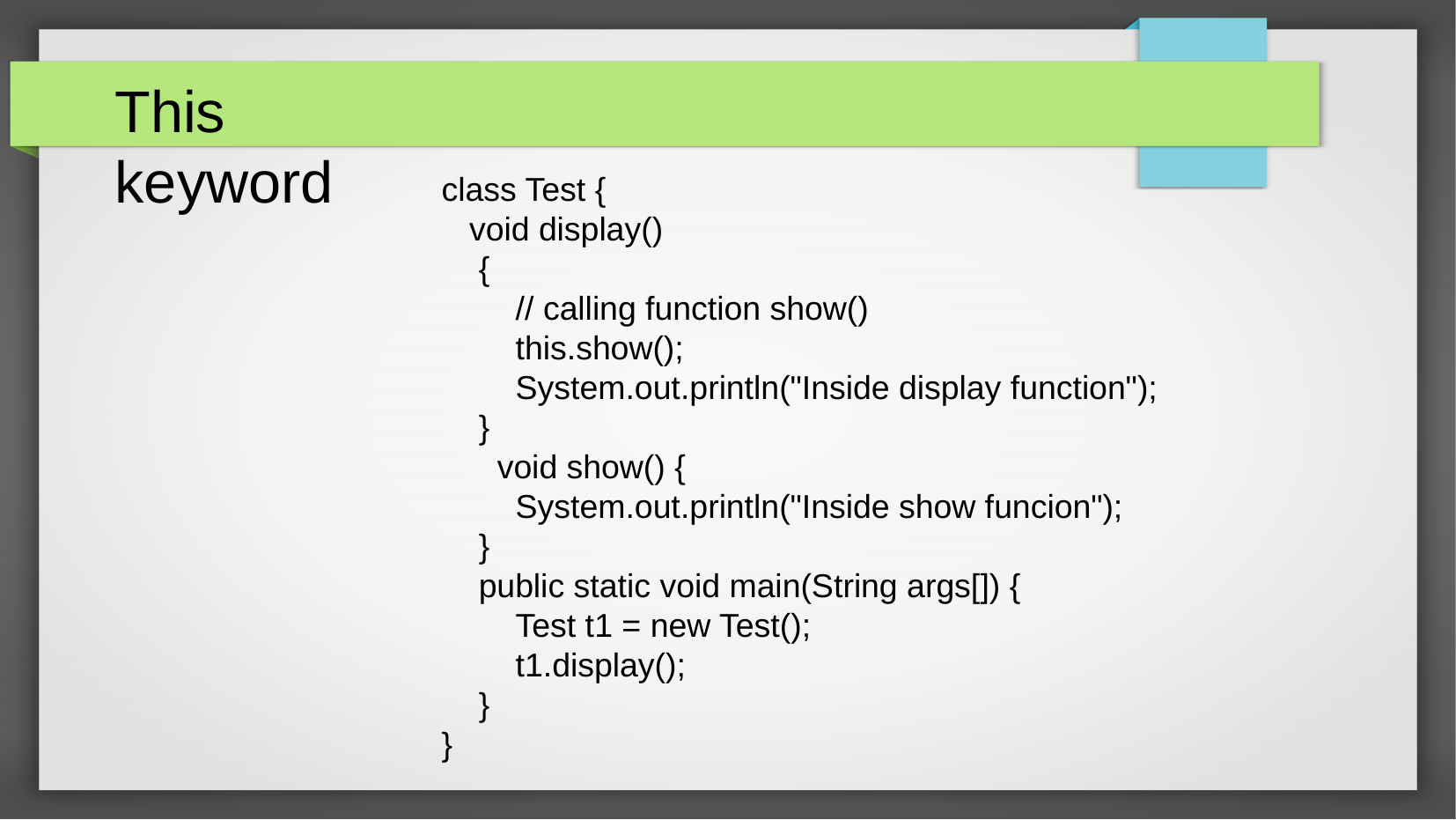

This keyword
class Test {
   void display()
    {
        // calling function show()
        this.show();
        System.out.println("Inside display function");
    }
      void show() {
        System.out.println("Inside show funcion");
    }
    public static void main(String args[]) {
        Test t1 = new Test();
        t1.display();
    }
}